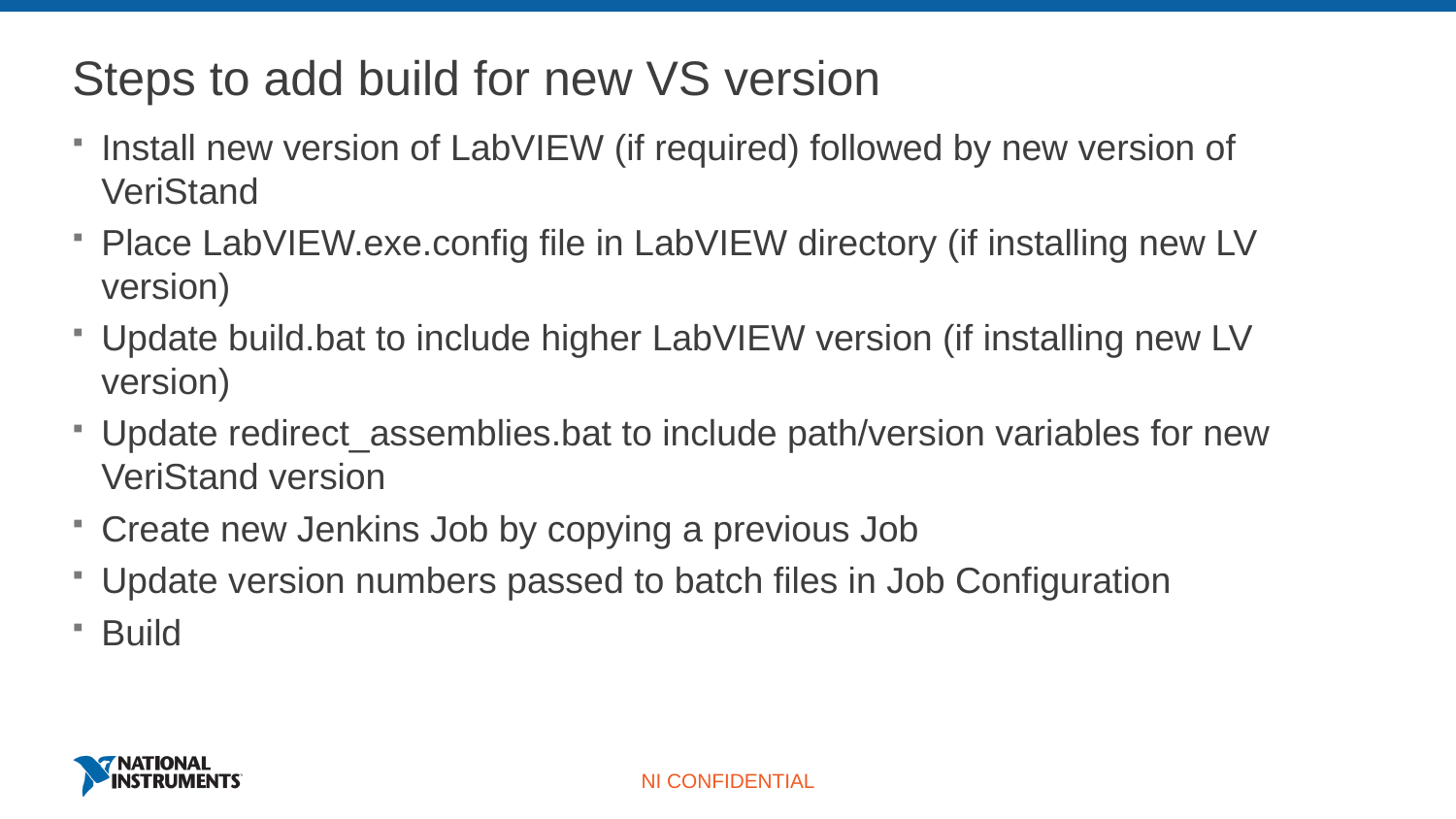

# Steps to add build for new VS version
Install new version of LabVIEW (if required) followed by new version of VeriStand
Place LabVIEW.exe.config file in LabVIEW directory (if installing new LV version)
Update build.bat to include higher LabVIEW version (if installing new LV version)
Update redirect_assemblies.bat to include path/version variables for new VeriStand version
Create new Jenkins Job by copying a previous Job
Update version numbers passed to batch files in Job Configuration
Build